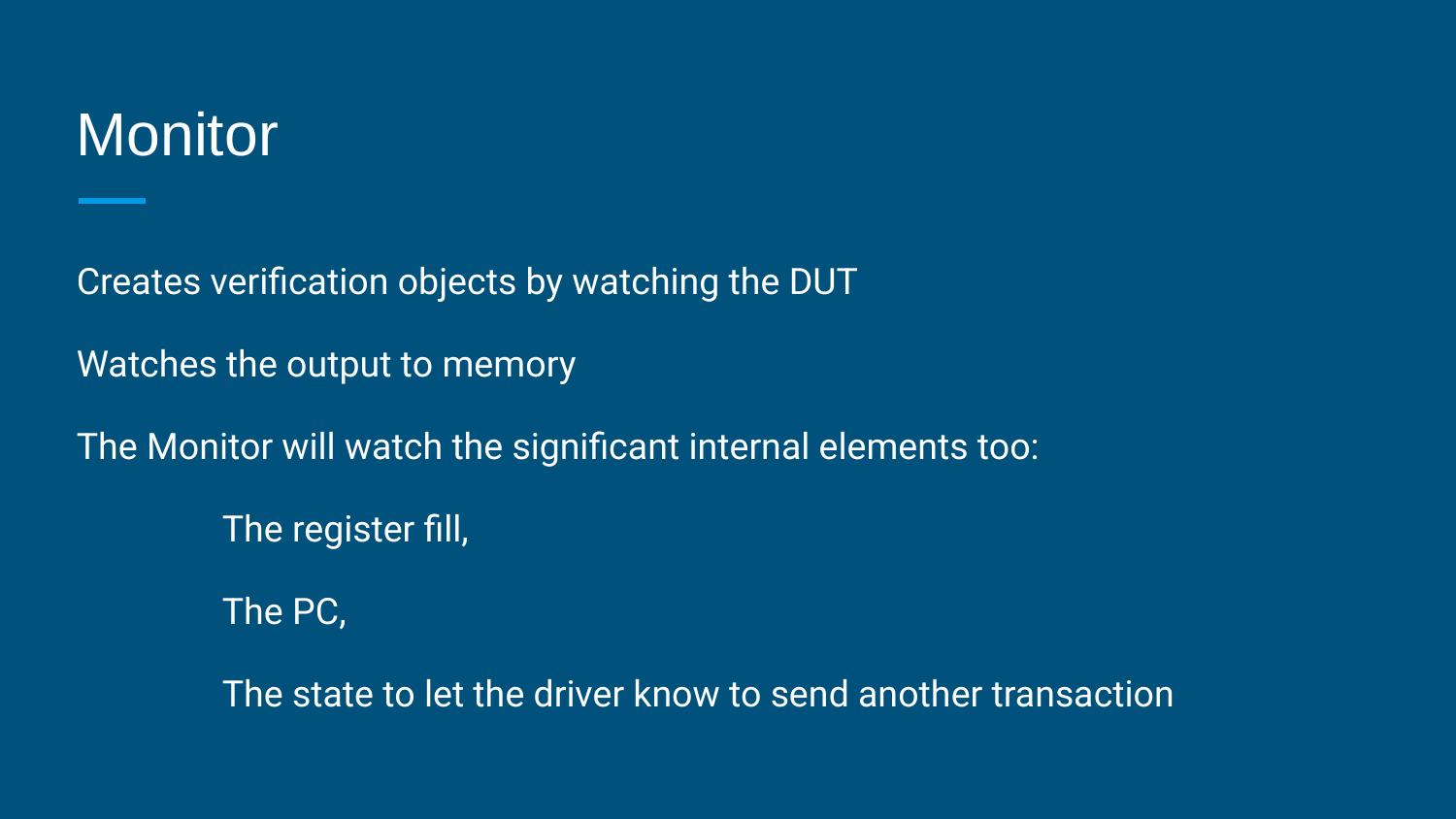

# Monitor
Creates verification objects by watching the DUT
Watches the output to memory
The Monitor will watch the significant internal elements too:
	The register fill,
	The PC,
	The state to let the driver know to send another transaction